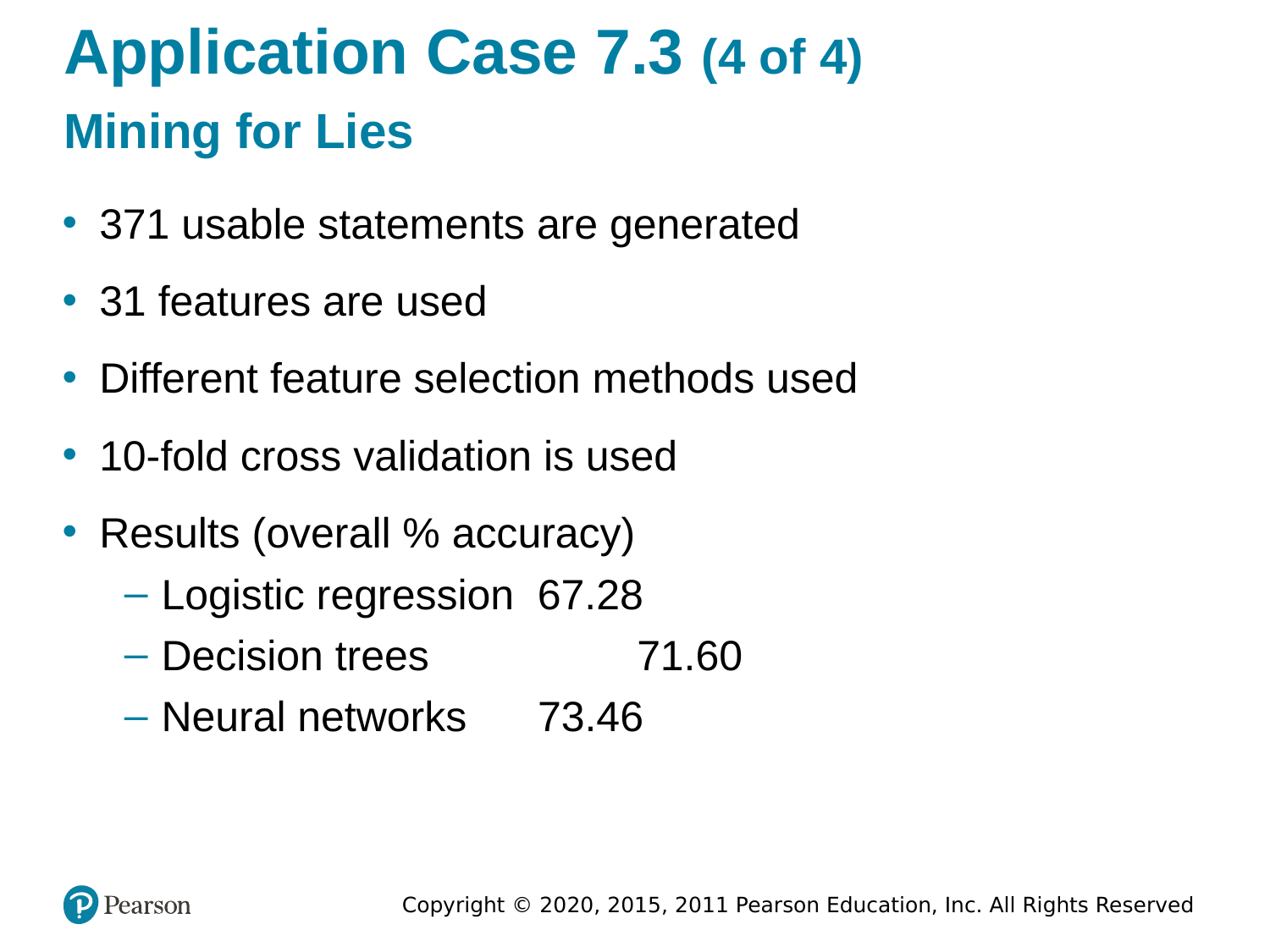

# Application Case 7.3 (4 of 4)
Mining for Lies
371 usable statements are generated
31 features are used
Different feature selection methods used
10-fold cross validation is used
Results (overall % accuracy)
Logistic regression  67.28
Decision trees	        71.60
Neural networks      73.46